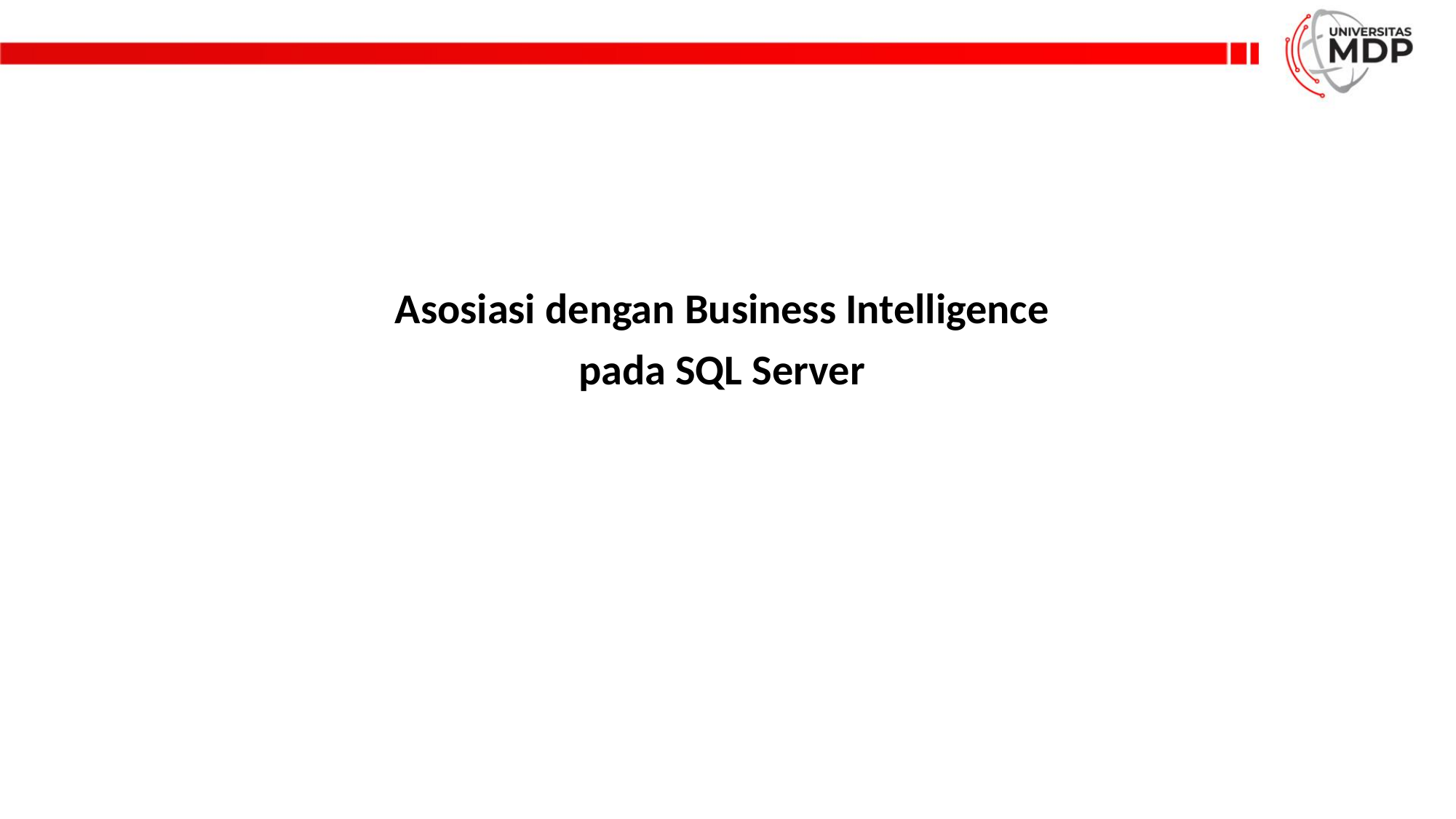

Asosiasi dengan Business Intelligence
pada SQL Server